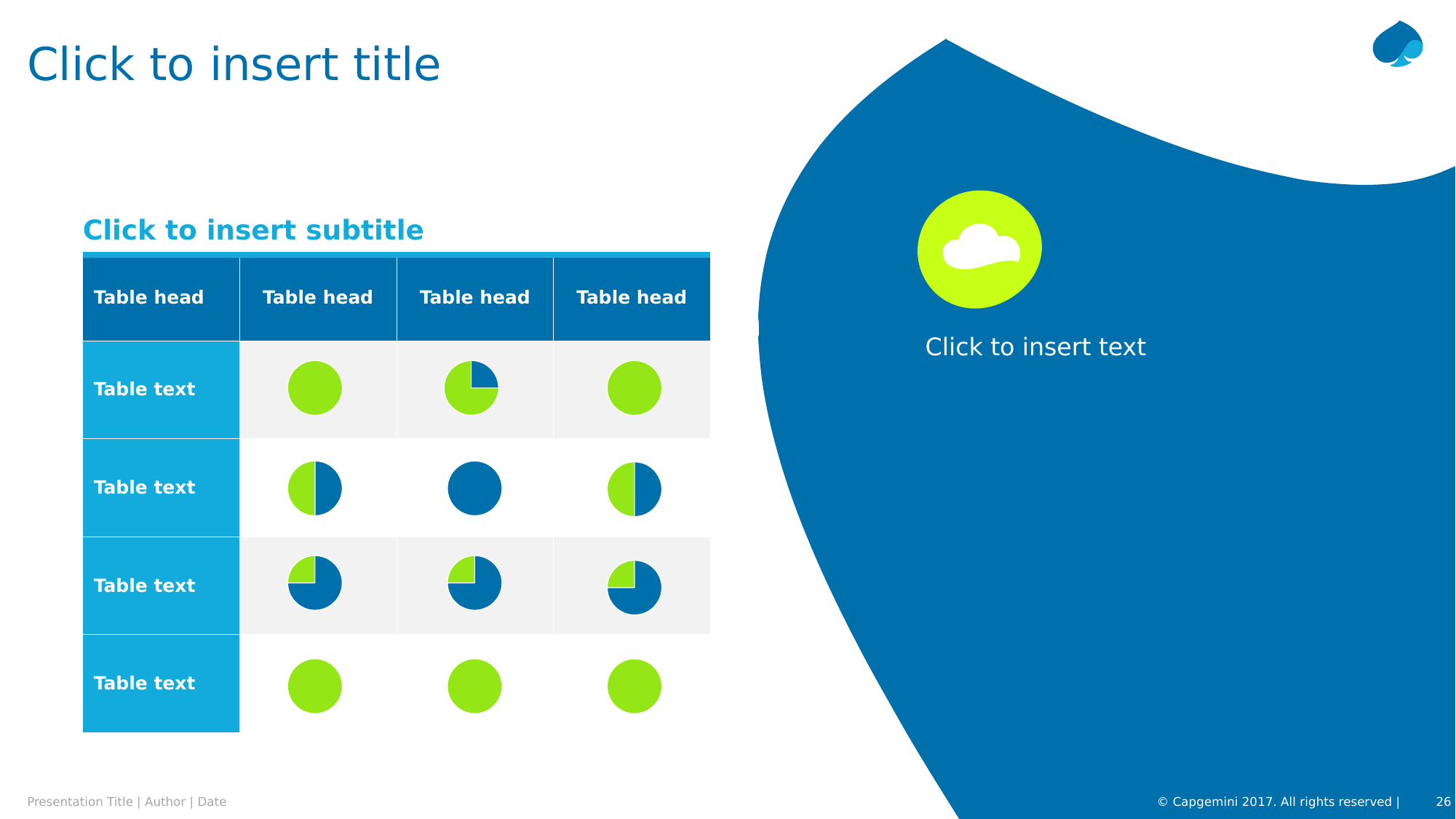

# Click to insert title

Click to insert subtitle
| Table head | Table head | Table head | Table head |
| --- | --- | --- | --- |
| Table text |  |  |  |
| Table text |  |  |  |
| Table text |  |  |  |
| Table text |  |  |  |
Click to insert text